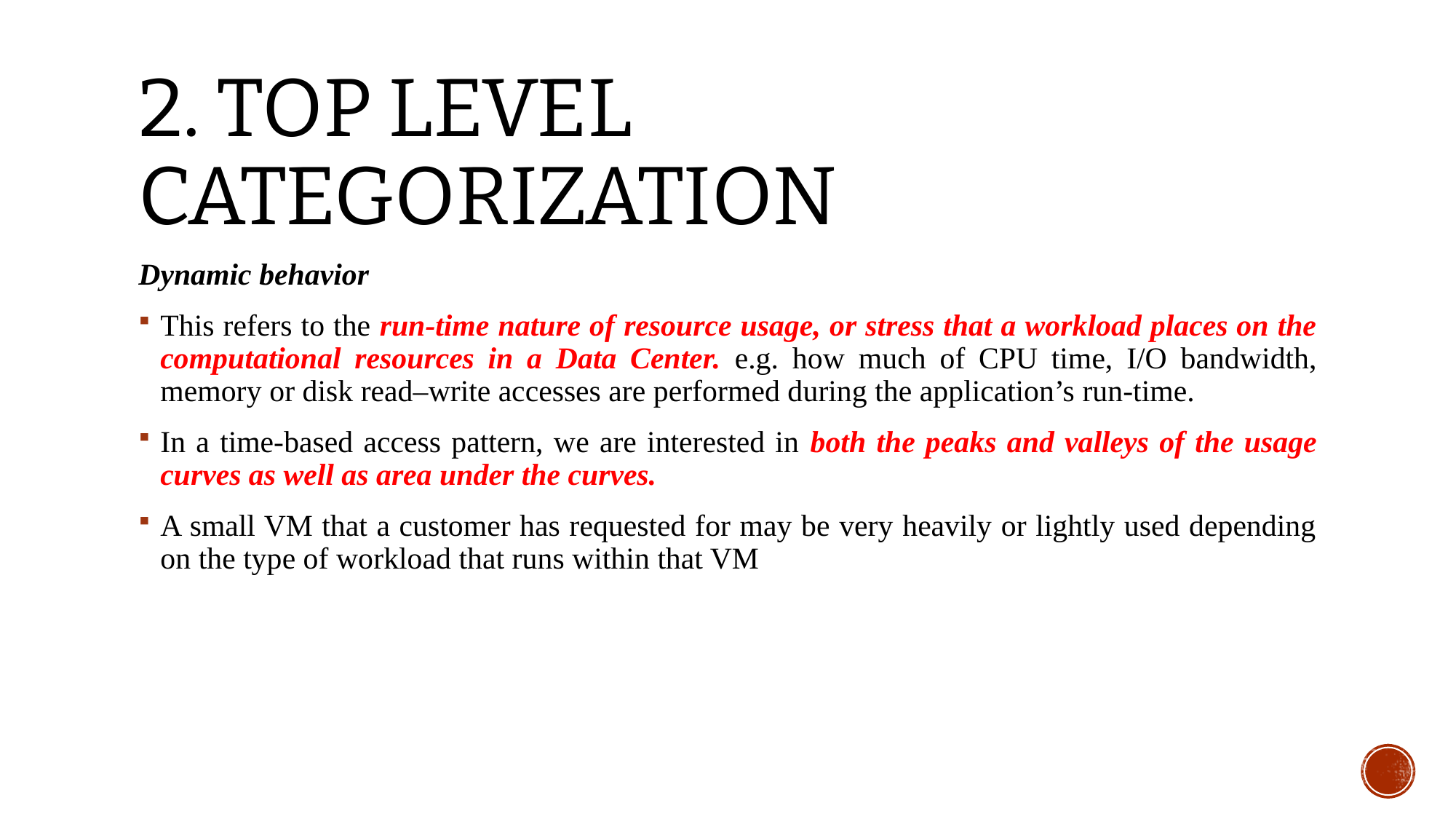

# 2. Top Level Categorization
Dynamic behavior
This refers to the run‑time nature of resource usage, or stress that a workload places on the computational resources in a Data Center. e.g. how much of CPU time, I/O bandwidth, memory or disk read–write accesses are performed during the application’s run‑time.
In a time‑based access pattern, we are interested in both the peaks and valleys of the usage curves as well as area under the curves.
A small VM that a customer has requested for may be very heavily or lightly used depending on the type of workload that runs within that VM